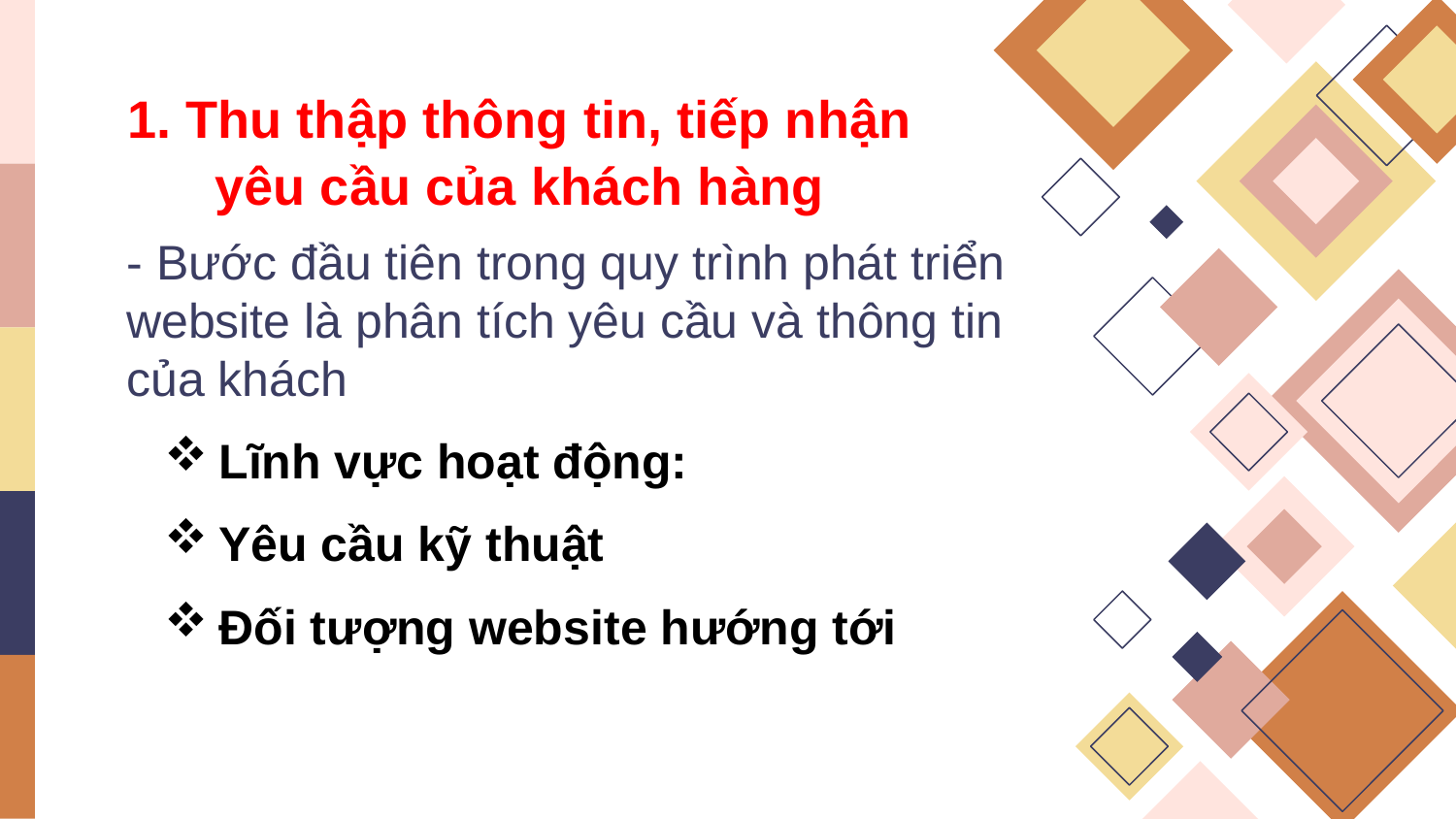

1. Thu thập thông tin, tiếp nhận yêu cầu của khách hàng
- Bước đầu tiên trong quy trình phát triển website là phân tích yêu cầu và thông tin của khách
Lĩnh vực hoạt động:
Yêu cầu kỹ thuật
Đối tượng website hướng tới